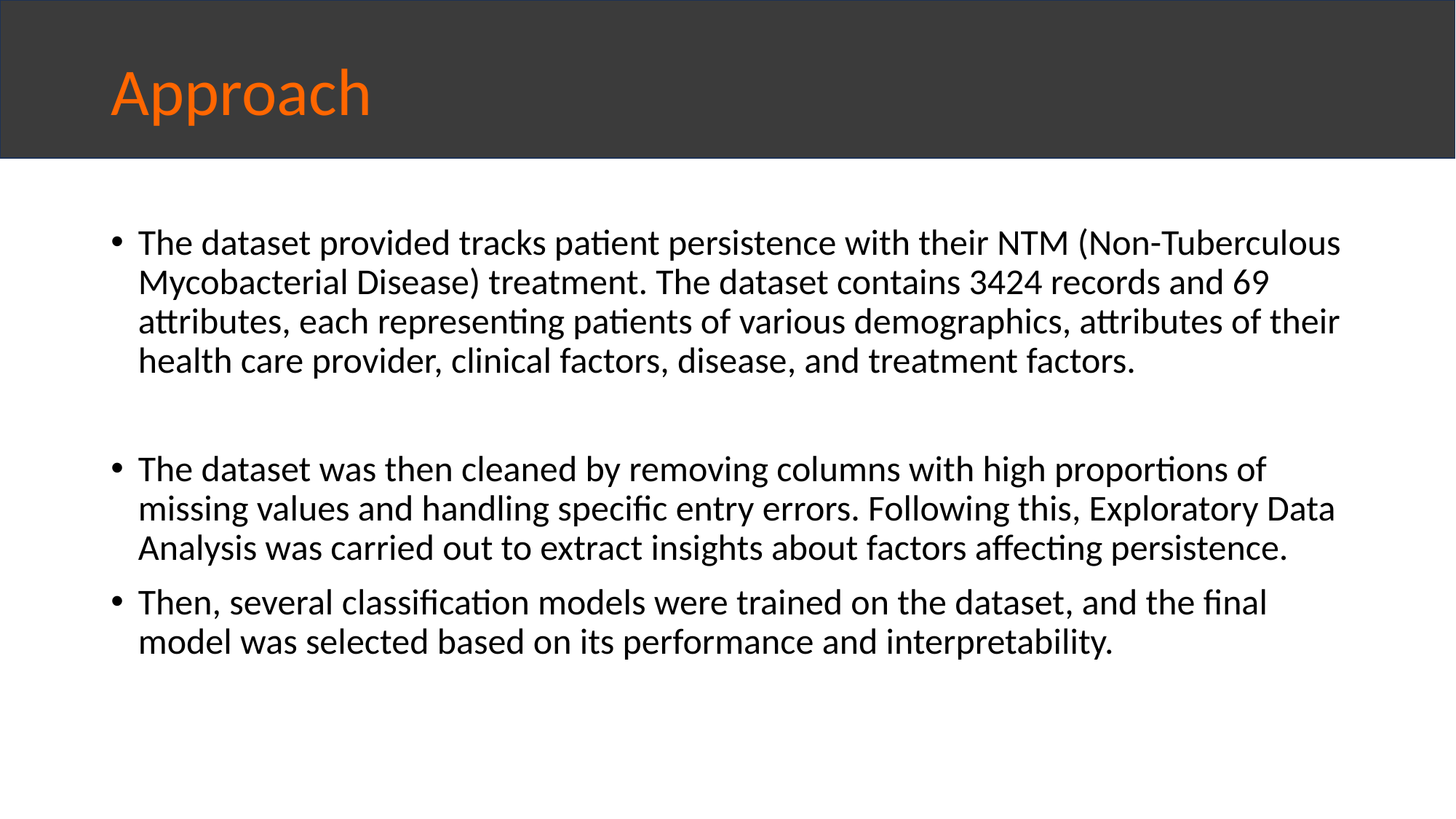

# Approach
The dataset provided tracks patient persistence with their NTM (Non-Tuberculous Mycobacterial Disease) treatment. The dataset contains 3424 records and 69 attributes, each representing patients of various demographics, attributes of their health care provider, clinical factors, disease, and treatment factors.

The dataset was then cleaned by removing columns with high proportions of missing values and handling specific entry errors. Following this, Exploratory Data Analysis was carried out to extract insights about factors affecting persistence.
Then, several classification models were trained on the dataset, and the final model was selected based on its performance and interpretability.